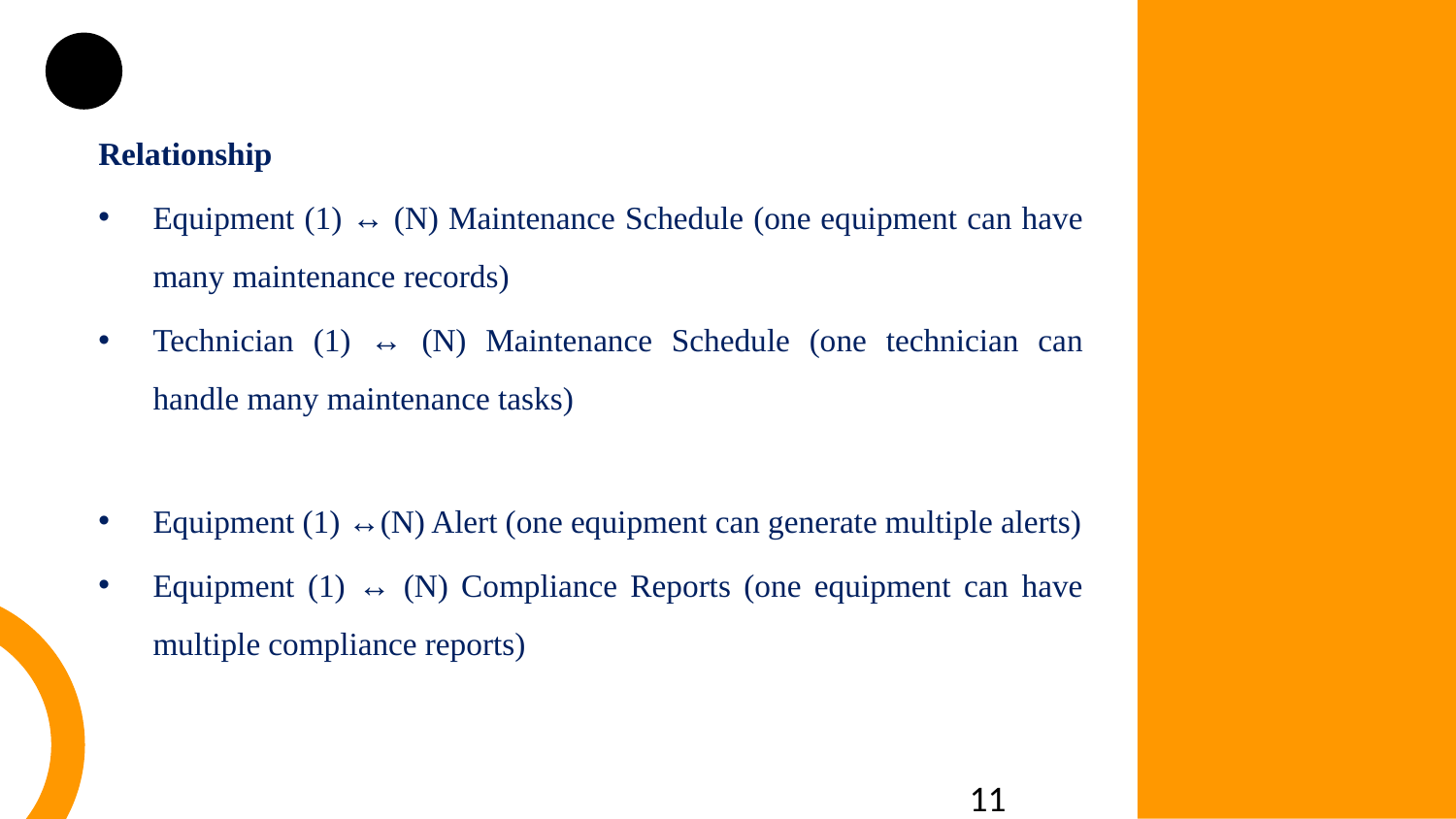

Relationship
Equipment (1) ↔ (N) Maintenance Schedule (one equipment can have many maintenance records)
Technician (1) ↔ (N) Maintenance Schedule (one technician can handle many maintenance tasks)
Equipment (1) ↔(N) Alert (one equipment can generate multiple alerts)
Equipment (1) ↔ (N) Compliance Reports (one equipment can have multiple compliance reports)

11